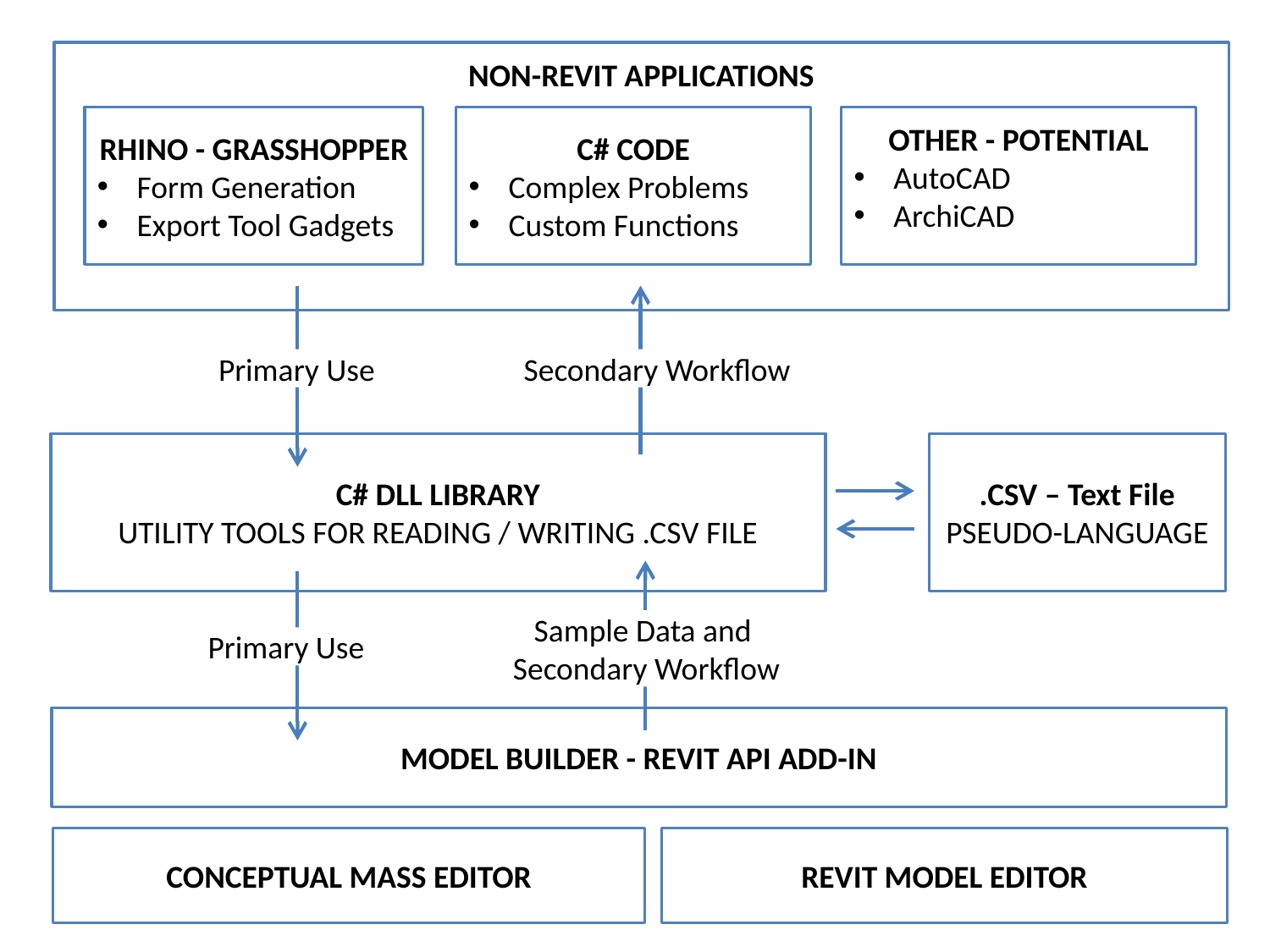

NON-REVIT APPLICATIONS

RHINO - GRASSHOPPER
Form Generation
Export Tool Gadgets
C# CODE
Complex Problems
Custom Functions
OTHER - POTENTIAL
AutoCAD
ArchiCAD

Secondary Workflow
Primary Use
C# DLL LIBRARY
UTILITY TOOLS FOR READING / WRITING .CSV FILE
.CSV – Text File
PSEUDO-LANGUAGE
Sample Data and
Secondary Workflow
Primary Use
MODEL BUILDER - REVIT API ADD-IN
CONCEPTUAL MASS EDITOR
REVIT MODEL EDITOR